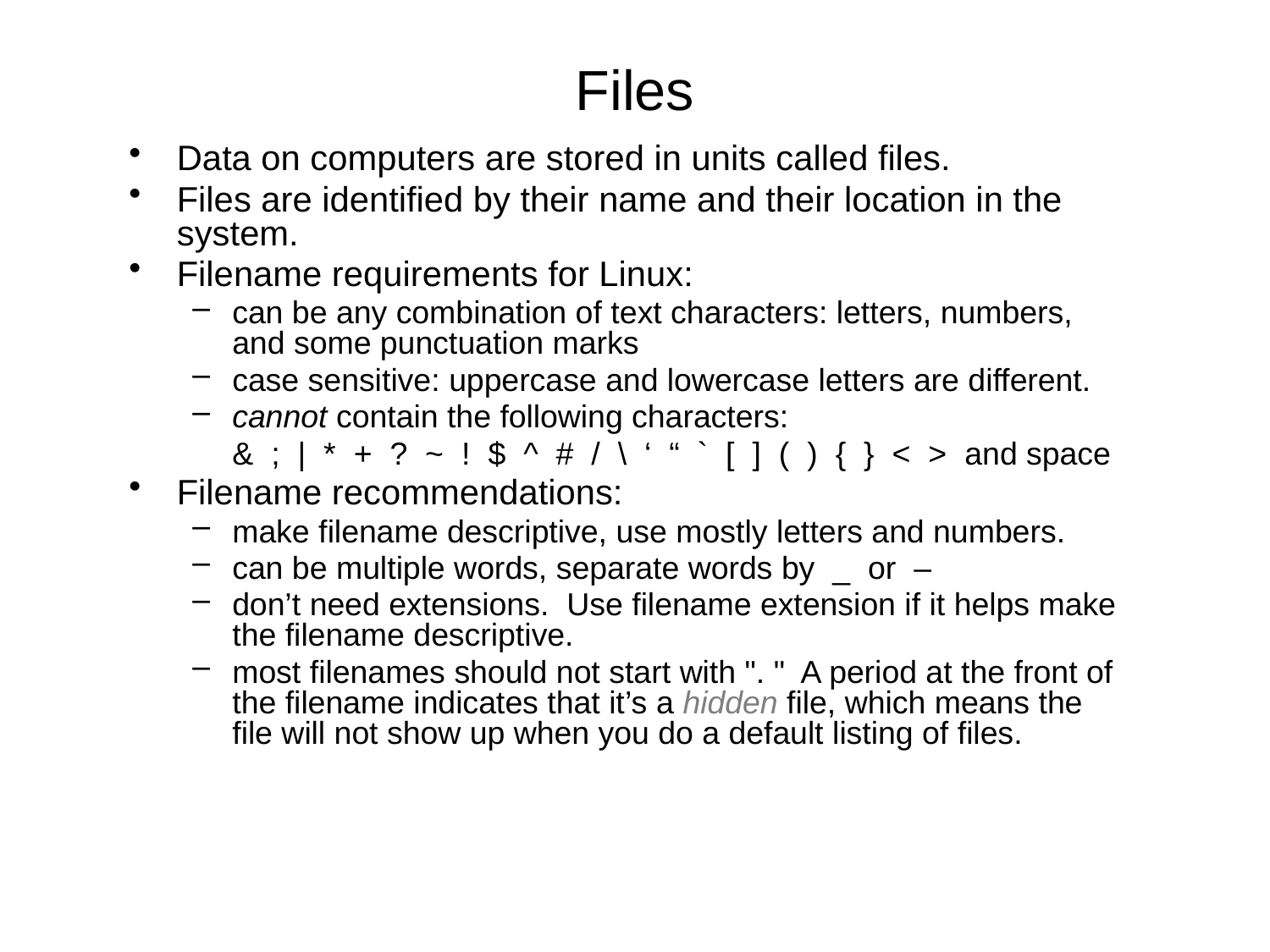

# Files
Data on computers are stored in units called files.
Files are identified by their name and their location in the system.
Filename requirements for Linux:
can be any combination of text characters: letters, numbers, and some punctuation marks
case sensitive: uppercase and lowercase letters are different.
cannot contain the following characters:
	&  ;  |  *  +  ?  ~  !  $  ^  #  /  \  ‘  “  `  [  ]  (  )  {  }  <  >  and space
Filename recommendations:
make filename descriptive, use mostly letters and numbers.
can be multiple words, separate words by  _  or  –
don’t need extensions.  Use filename extension if it helps make the filename descriptive.
most filenames should not start with ". "  A period at the front of the filename indicates that it’s a hidden file, which means the file will not show up when you do a default listing of files.